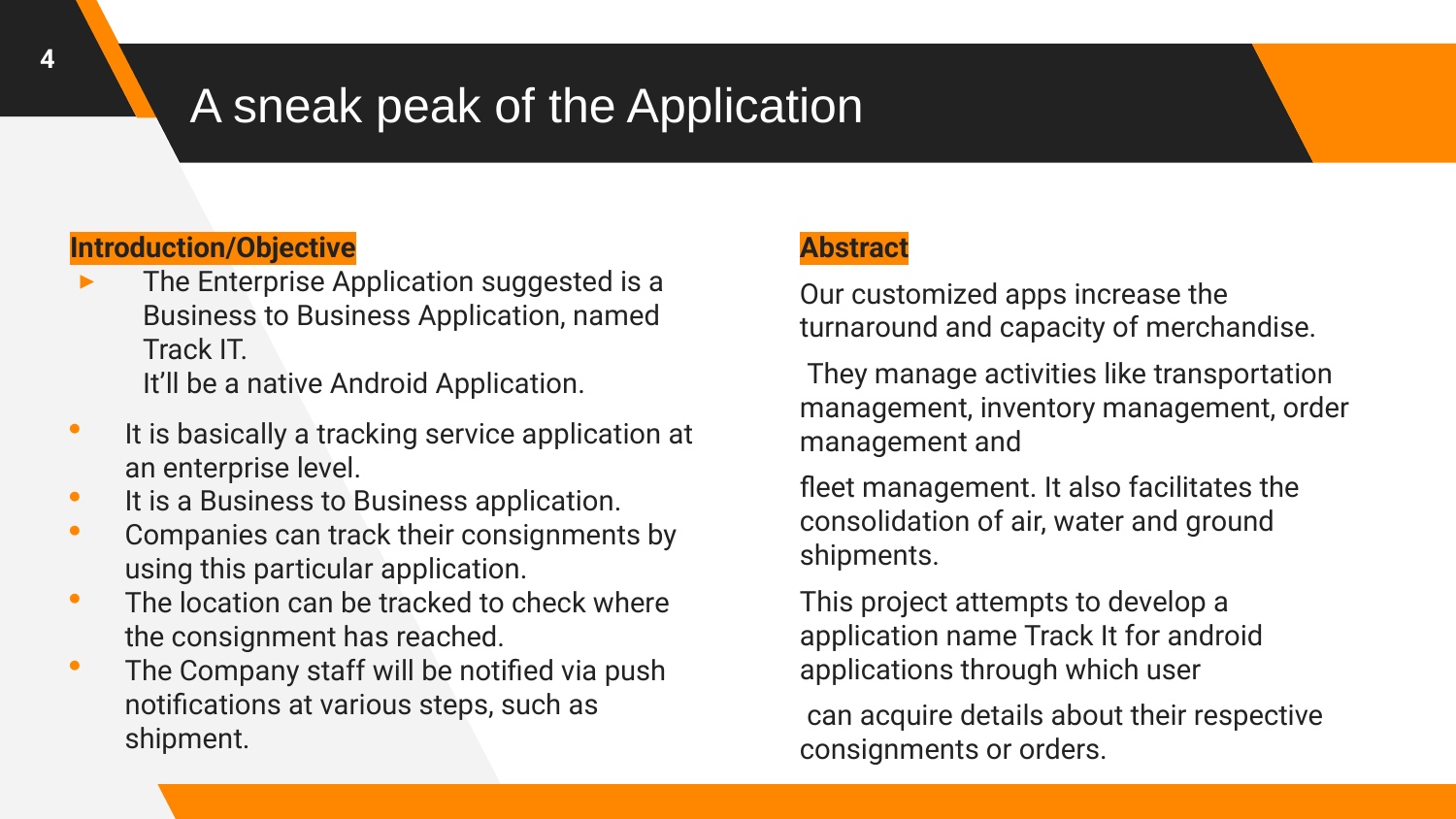

4
# A sneak peak of the Application
Abstract
Our customized apps increase the turnaround and capacity of merchandise.
 They manage activities like transportation management, inventory management, order management and
fleet management. It also facilitates the consolidation of air, water and ground shipments.
This project attempts to develop a application name Track It for android applications through which user
 can acquire details about their respective consignments or orders.

Introduction/Objective
The Enterprise Application suggested is a Business to Business Application, named Track IT.
It’ll be a native Android Application.
It is basically a tracking service application at an enterprise level.
It is a Business to Business application.
Companies can track their consignments by using this particular application.
The location can be tracked to check where the consignment has reached.
The Company staff will be notified via push notifications at various steps, such as shipment.